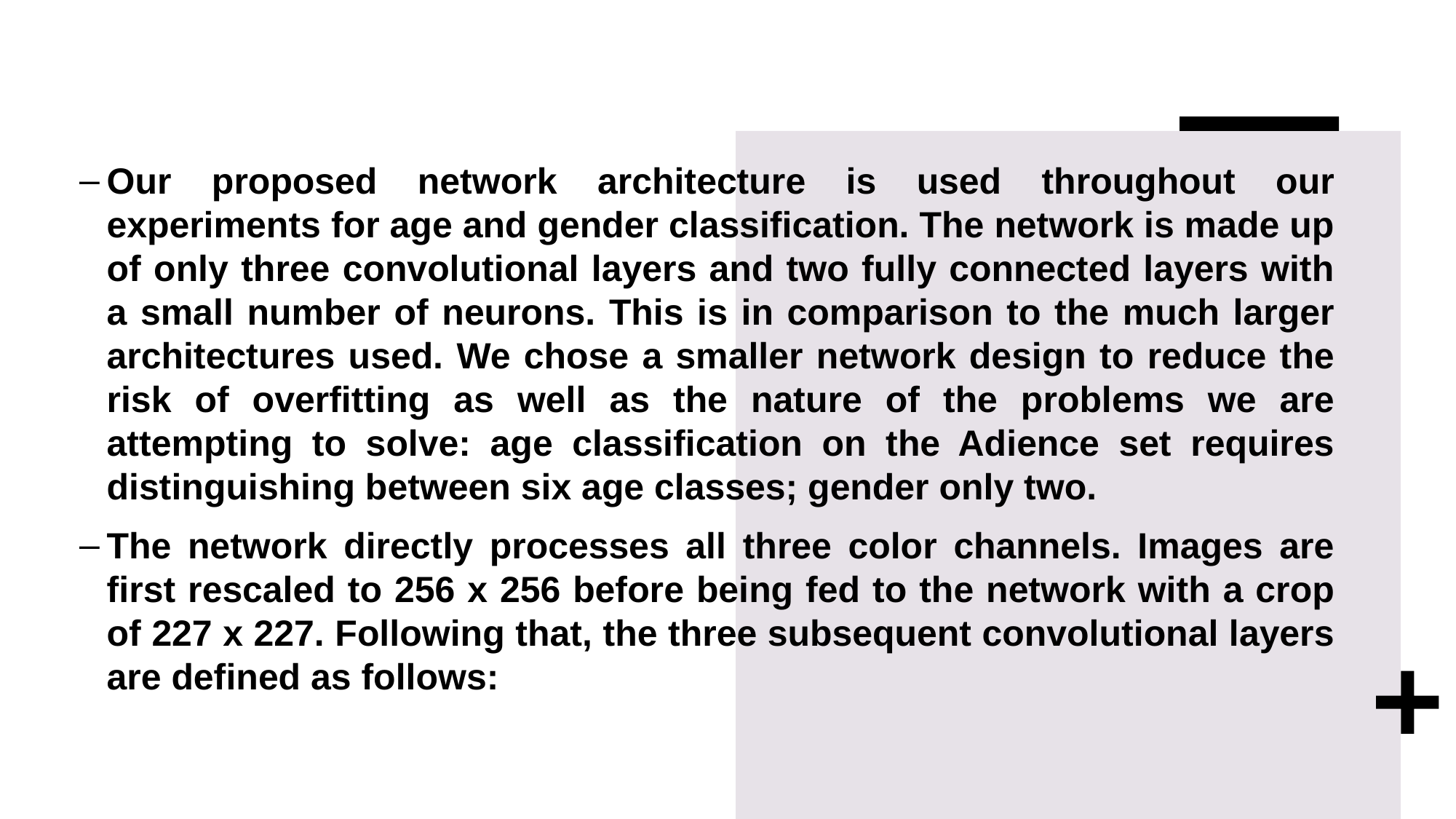

Our proposed network architecture is used throughout our experiments for age and gender classification. The network is made up of only three convolutional layers and two fully connected layers with a small number of neurons. This is in comparison to the much larger architectures used. We chose a smaller network design to reduce the risk of overfitting as well as the nature of the problems we are attempting to solve: age classification on the Adience set requires distinguishing between six age classes; gender only two.
The network directly processes all three color channels. Images are first rescaled to 256 x 256 before being fed to the network with a crop of 227 x 227. Following that, the three subsequent convolutional layers are defined as follows: